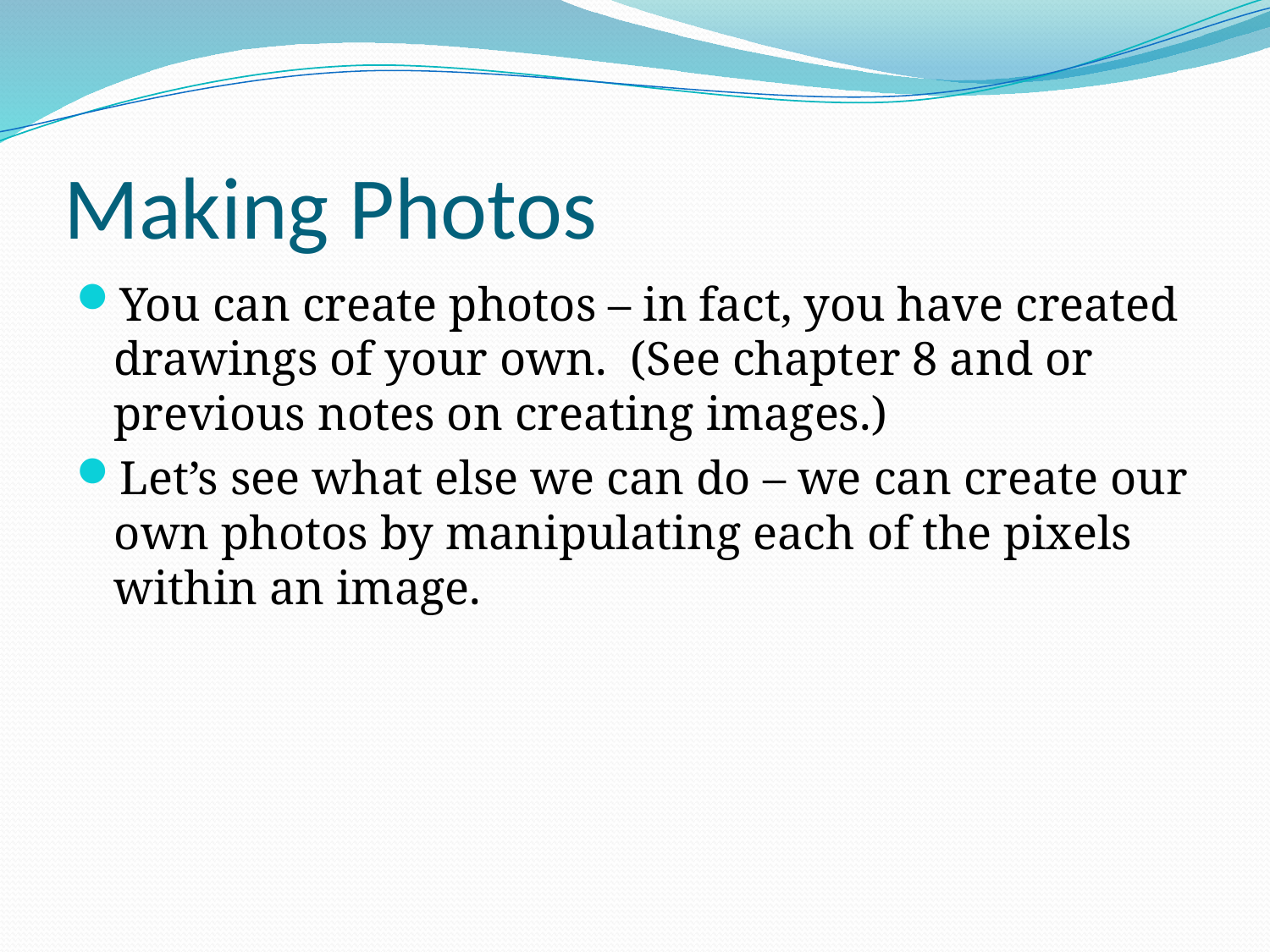

# Making Photos
You can create photos – in fact, you have created drawings of your own.  (See chapter 8 and or previous notes on creating images.)
Let’s see what else we can do – we can create our own photos by manipulating each of the pixels within an image.